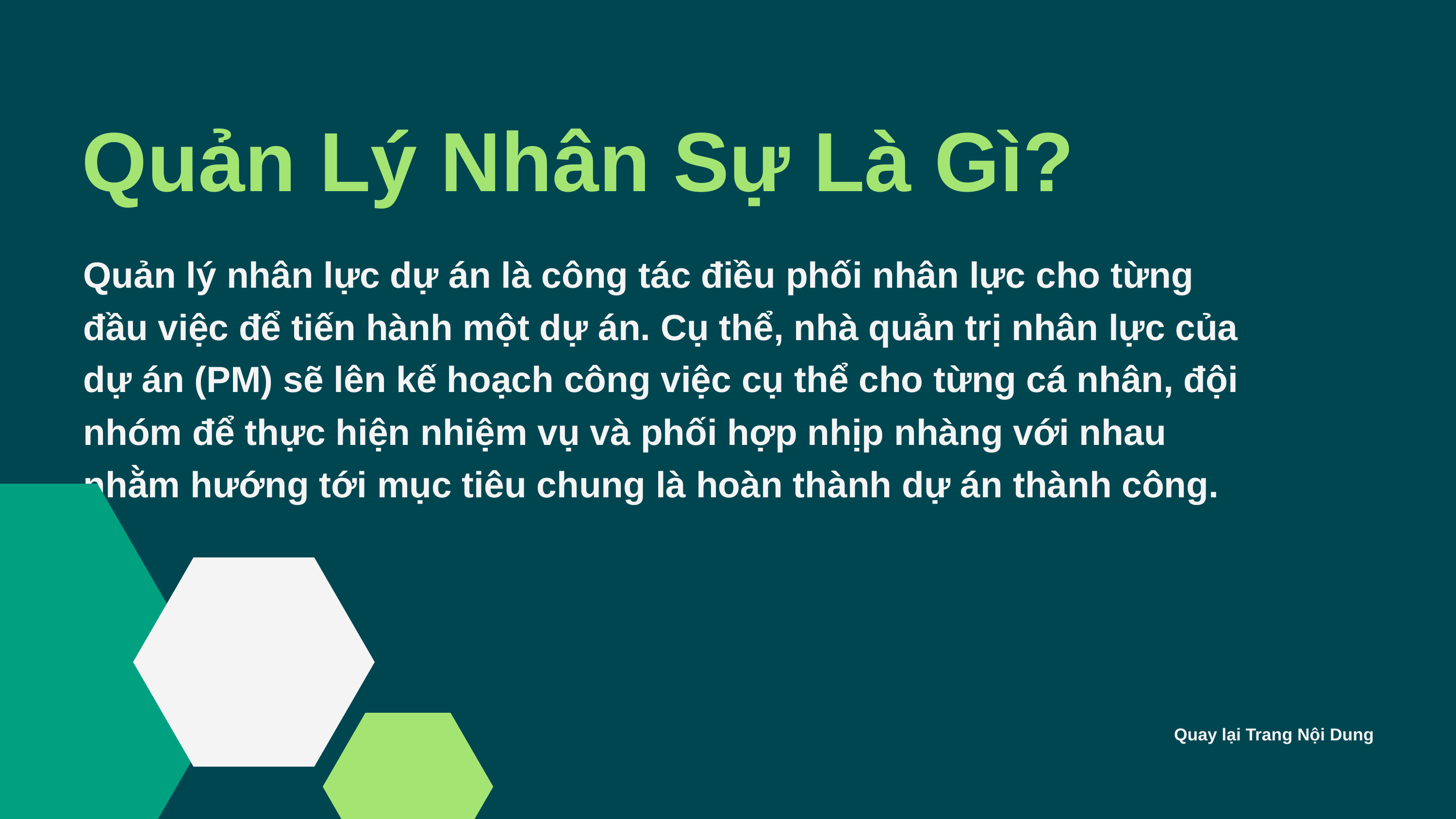

Quản Lý Nhân Sự Là Gì?
Quản lý nhân lực dự án là công tác điều phối nhân lực cho từng đầu việc để tiến hành một dự án. Cụ thể, nhà quản trị nhân lực của dự án (PM) sẽ lên kế hoạch công việc cụ thể cho từng cá nhân, đội nhóm để thực hiện nhiệm vụ và phối hợp nhịp nhàng với nhau nhằm hướng tới mục tiêu chung là hoàn thành dự án thành công.

Quay lại Trang Nội Dung